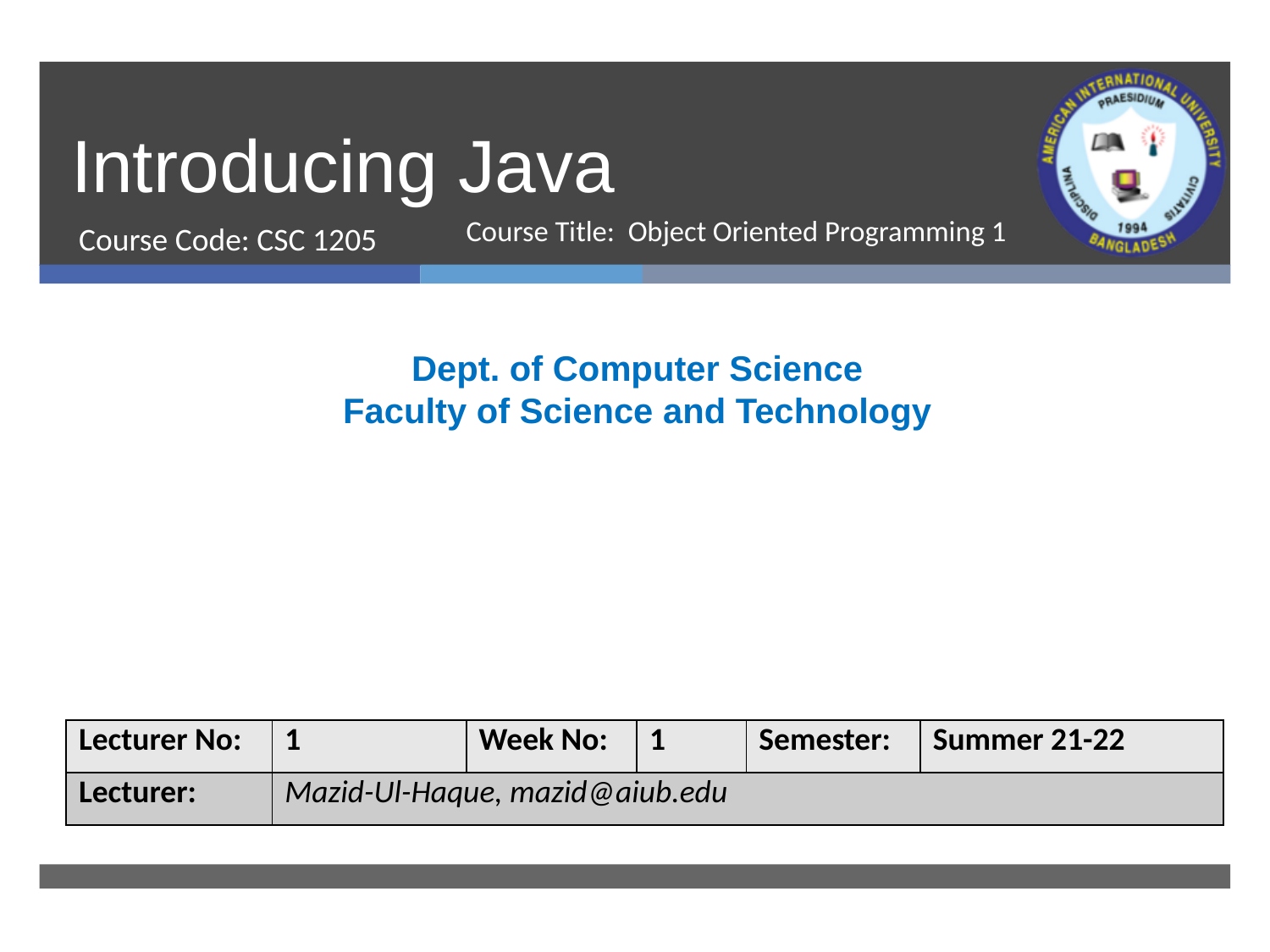

# Introducing Java
Course Code: CSC 1205
Course Title:  Object Oriented Programming 1
Dept. of Computer Science
Faculty of Science and Technology
| Lecturer No: | 1 | Week No: | 1 | Semester: | Summer 21-22 |
| --- | --- | --- | --- | --- | --- |
| Lecturer: | Mazid-Ul-Haque, mazid@aiub.edu |  |  |  |  |